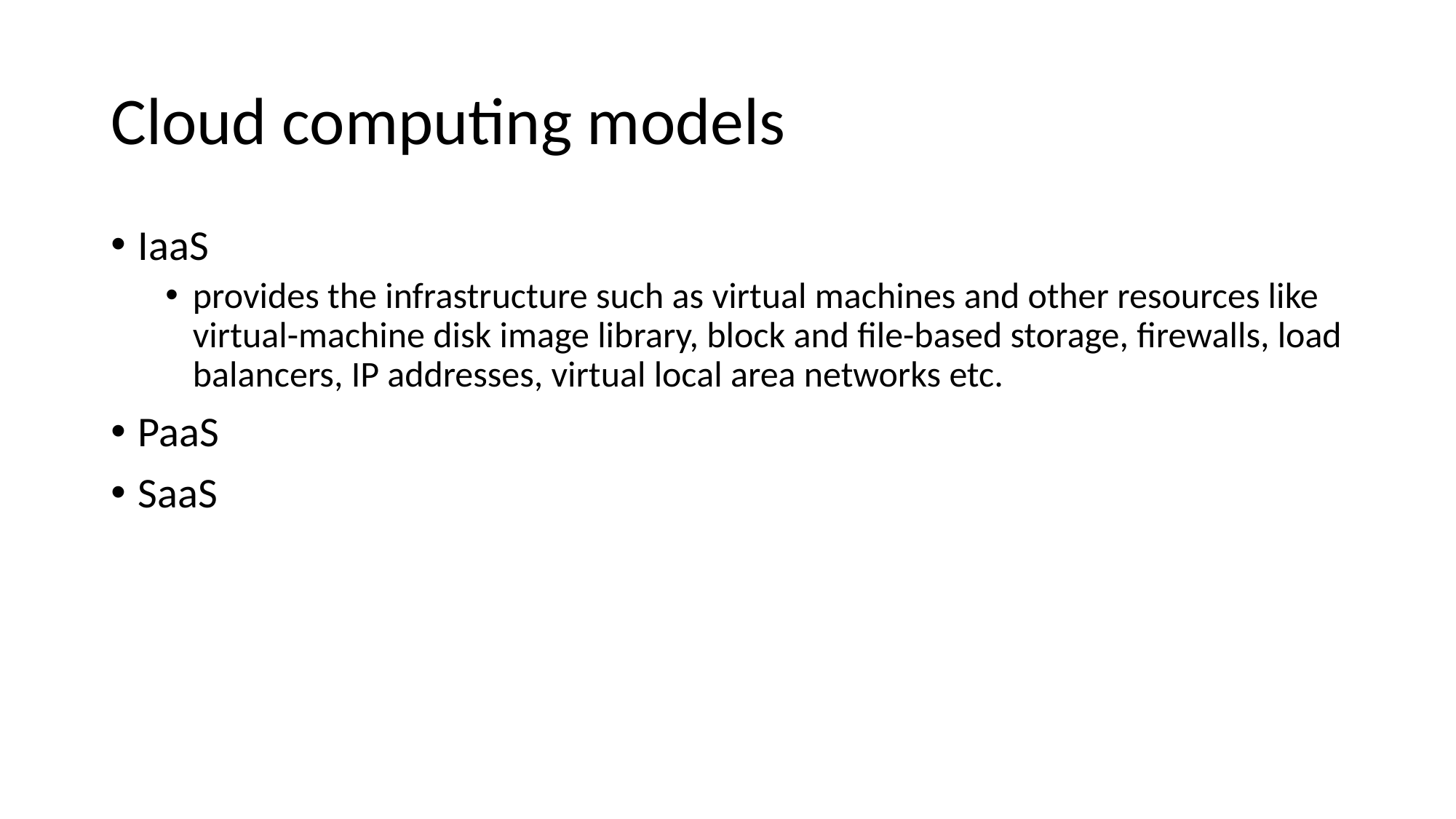

# Cloud computing models
IaaS
provides the infrastructure such as virtual machines and other resources like virtual-machine disk image library, block and file-based storage, firewalls, load balancers, IP addresses, virtual local area networks etc.
PaaS
SaaS